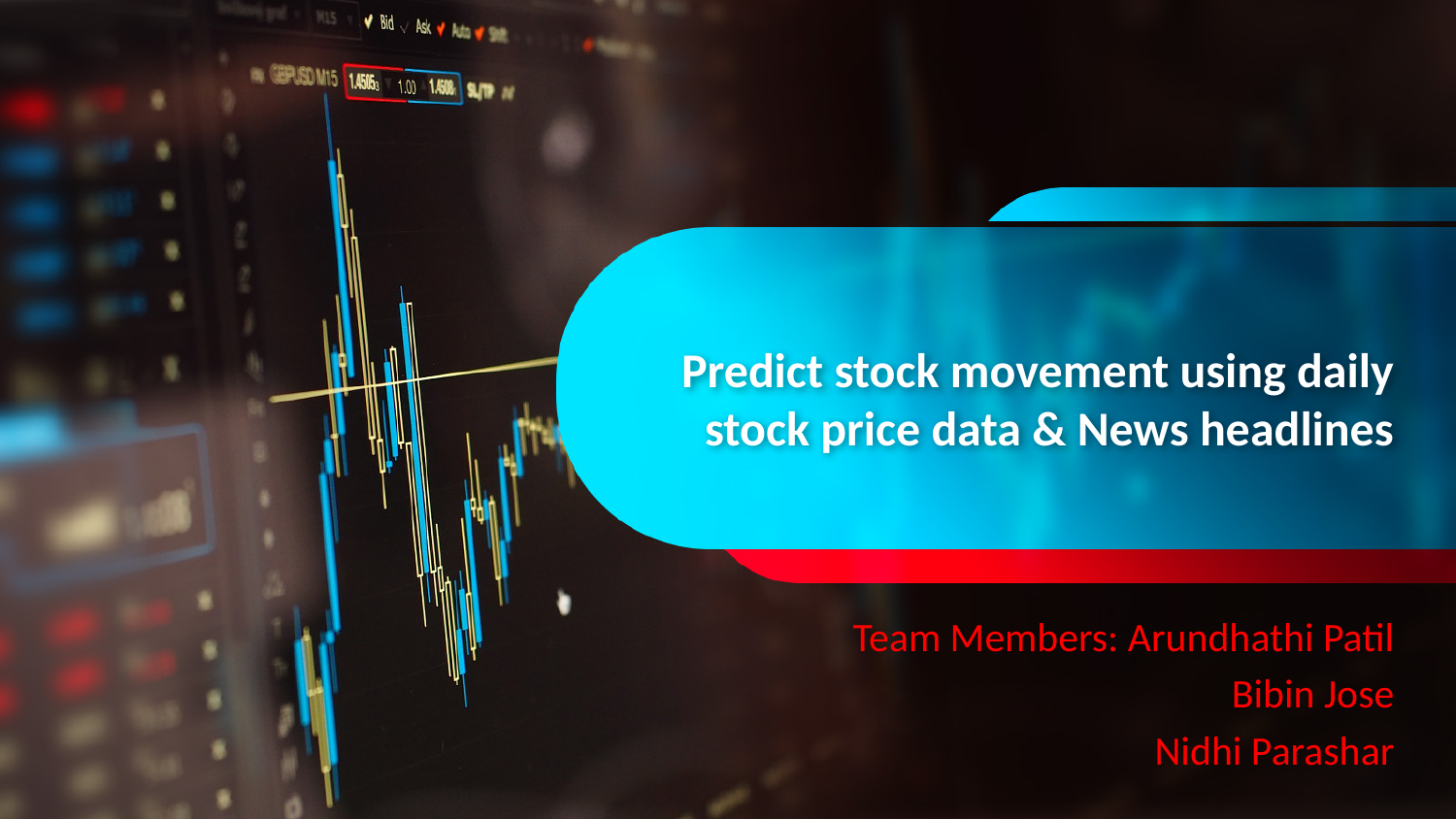

# Predict stock movement using daily stock price data & News headlines
Team Members: Arundhathi Patil
Bibin Jose
	        Nidhi Parashar